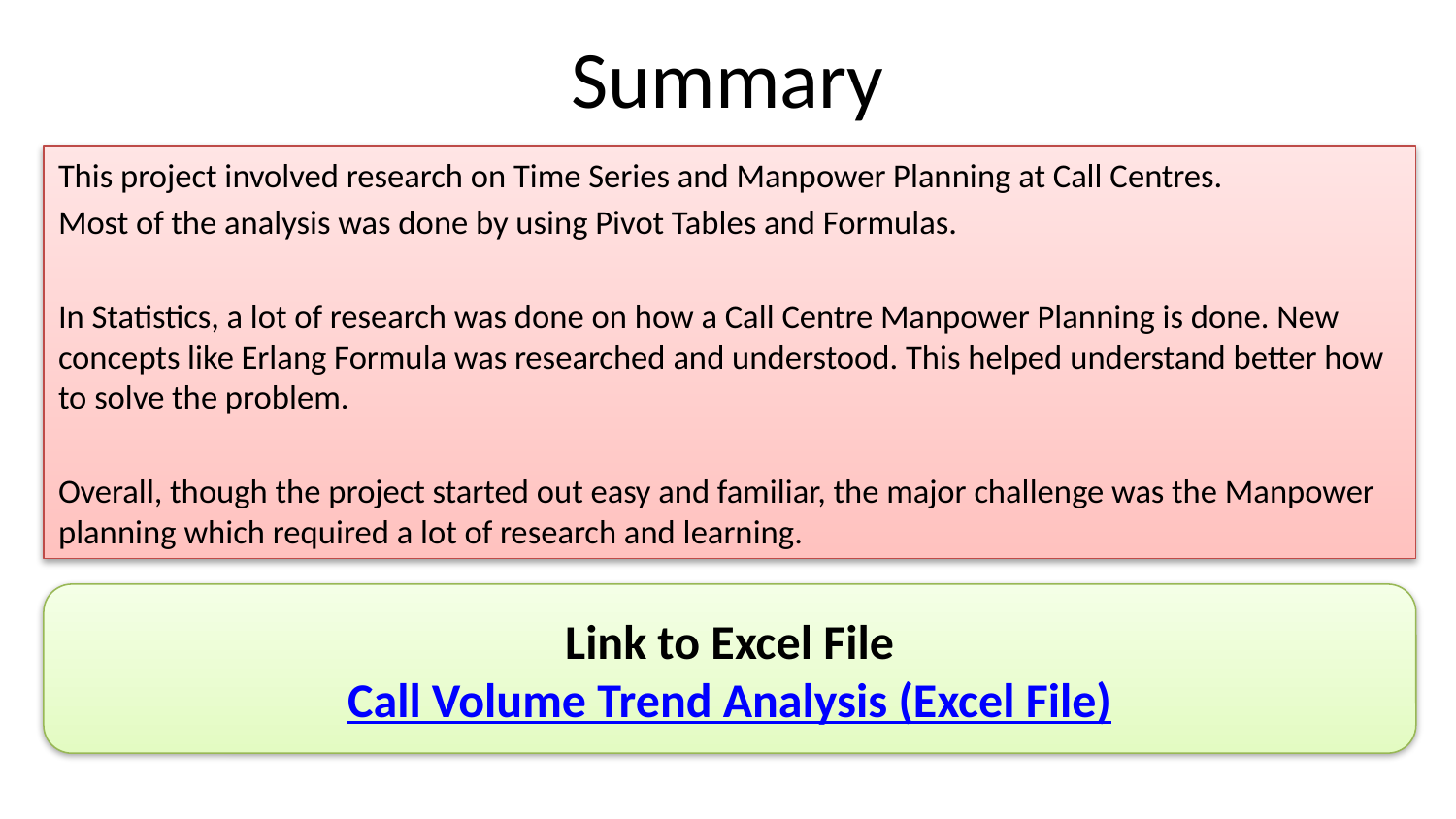

# Summary
This project involved research on Time Series and Manpower Planning at Call Centres.
Most of the analysis was done by using Pivot Tables and Formulas.

In Statistics, a lot of research was done on how a Call Centre Manpower Planning is done. New concepts like Erlang Formula was researched and understood. This helped understand better how to solve the problem.

Overall, though the project started out easy and familiar, the major challenge was the Manpower planning which required a lot of research and learning.
Link to Excel File
Call Volume Trend Analysis (Excel File)